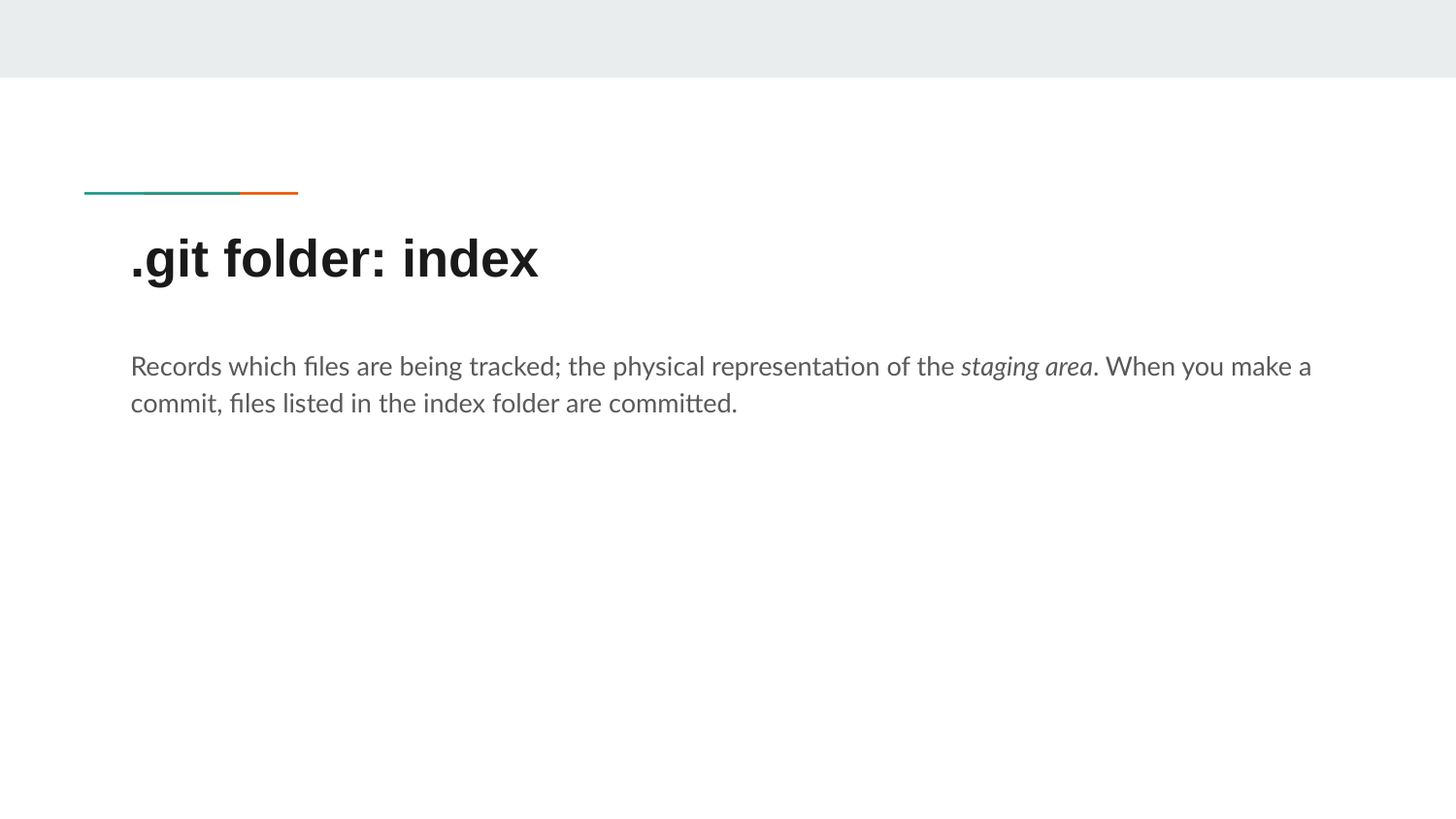

# .git folder: index
Records which files are being tracked; the physical representation of the staging area. When you make a commit, files listed in the index folder are committed.